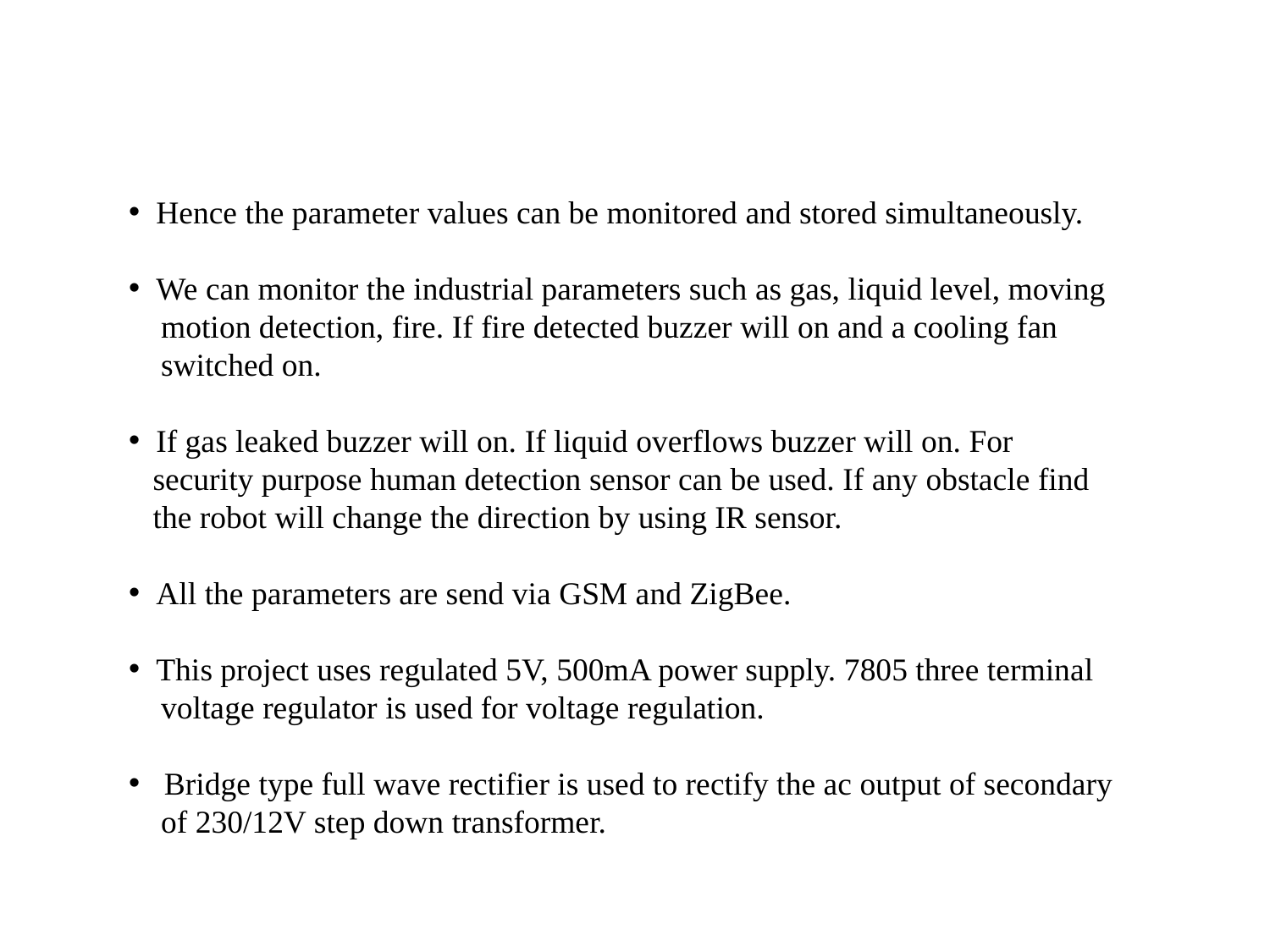

Hence the parameter values can be monitored and stored simultaneously.

  We can monitor the industrial parameters such as gas, liquid level, moving
    motion detection, fire. If fire detected buzzer will on and a cooling fan
    switched on.

  If gas leaked buzzer will on. If liquid overflows buzzer will on. For
   security purpose human detection sensor can be used. If any obstacle find
   the robot will change the direction by using IR sensor.

  All the parameters are send via GSM and ZigBee.

  This project uses regulated 5V, 500mA power supply. 7805 three terminal
    voltage regulator is used for voltage regulation.

   Bridge type full wave rectifier is used to rectify the ac output of secondary
    of 230/12V step down transformer.